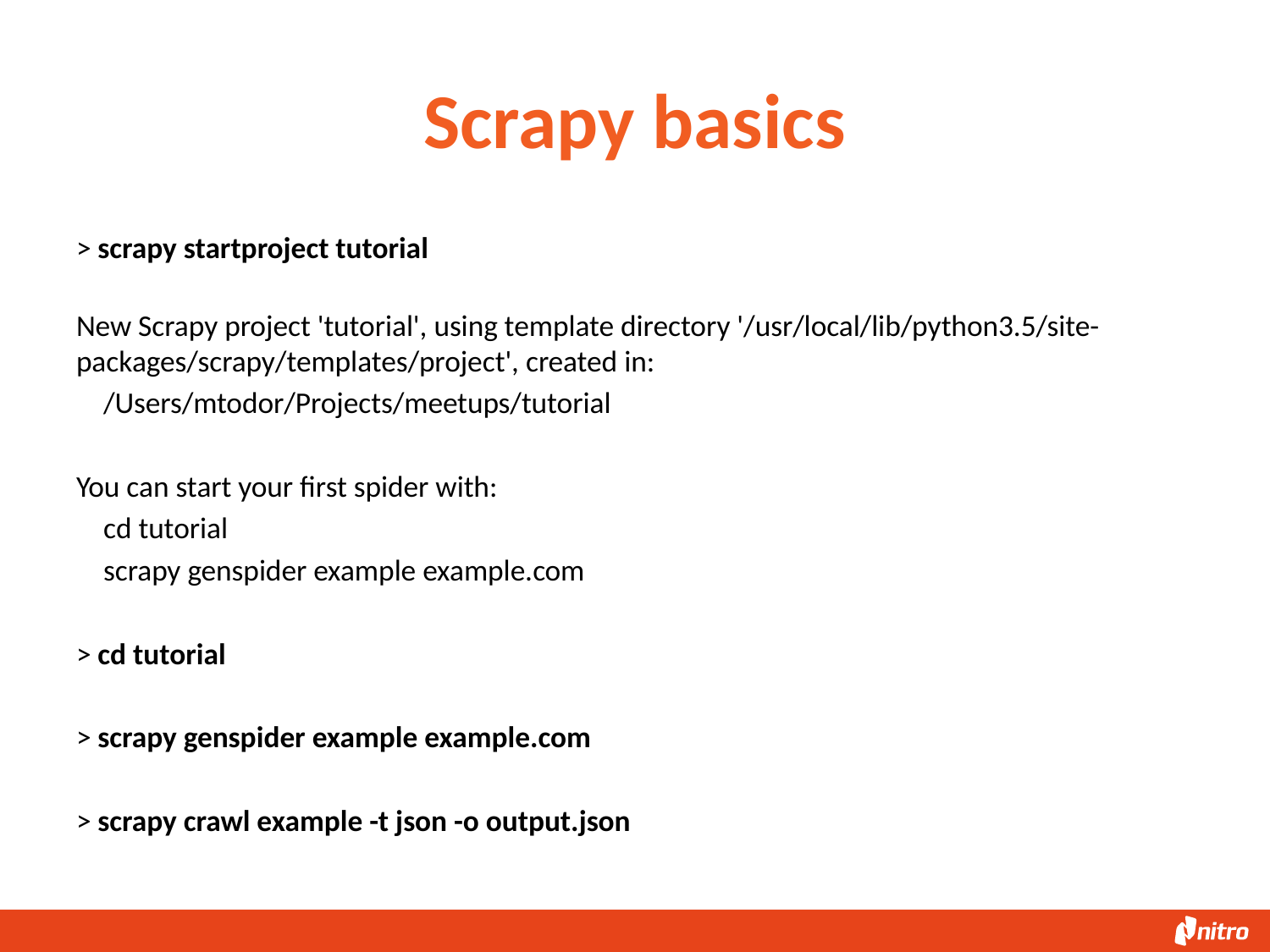

# Scrapy basics
> scrapy startproject tutorial

New Scrapy project 'tutorial', using template directory '/usr/local/lib/python3.5/site-packages/scrapy/templates/project', created in:
    /Users/mtodor/Projects/meetups/tutorial

You can start your first spider with:
    cd tutorial
    scrapy genspider example example.com

> cd tutorial

> scrapy genspider example example.com

> scrapy crawl example -t json -o output.json